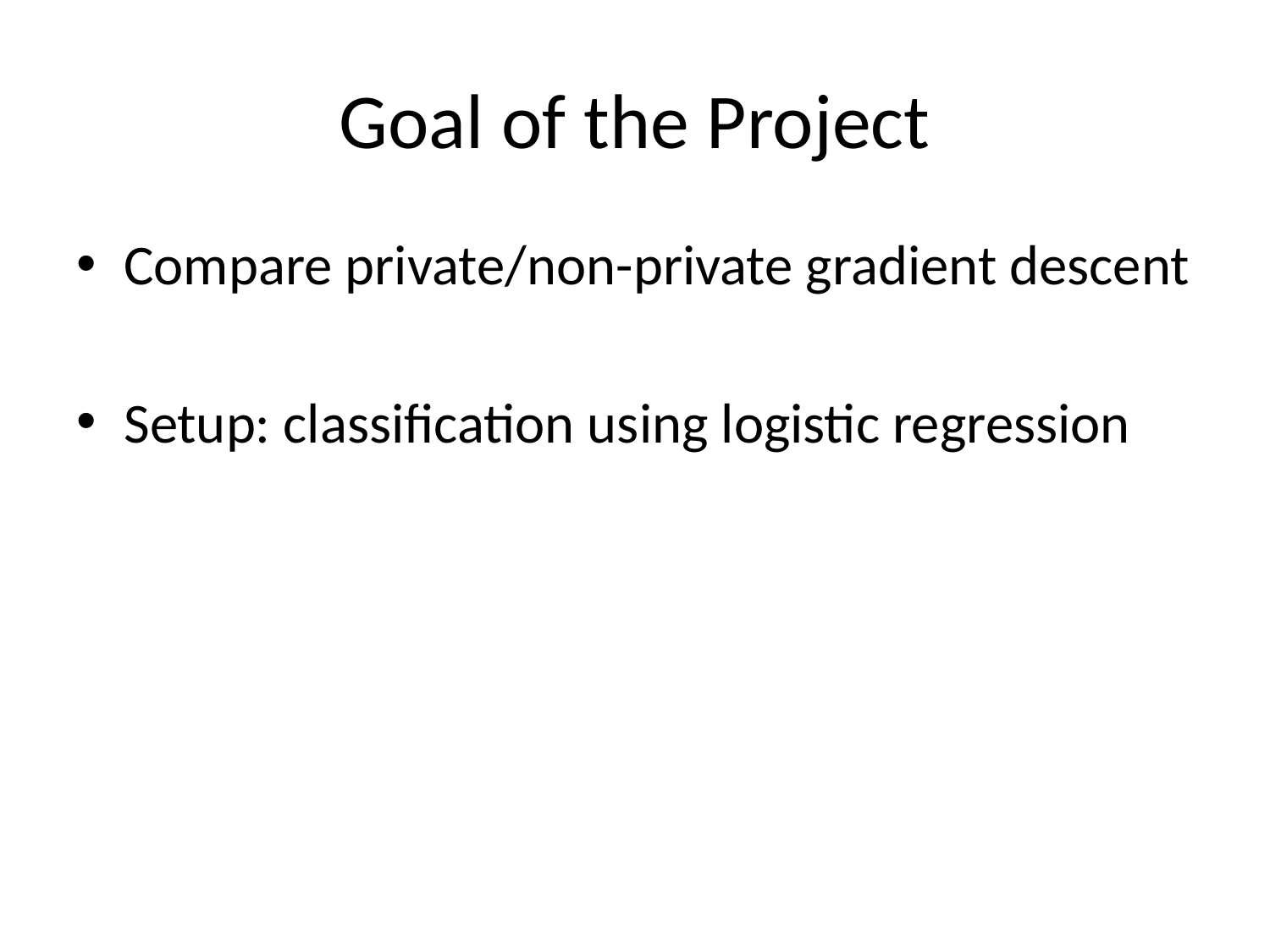

# Goal of the Project
Compare private/non-private gradient descent

Setup: classification using logistic regression